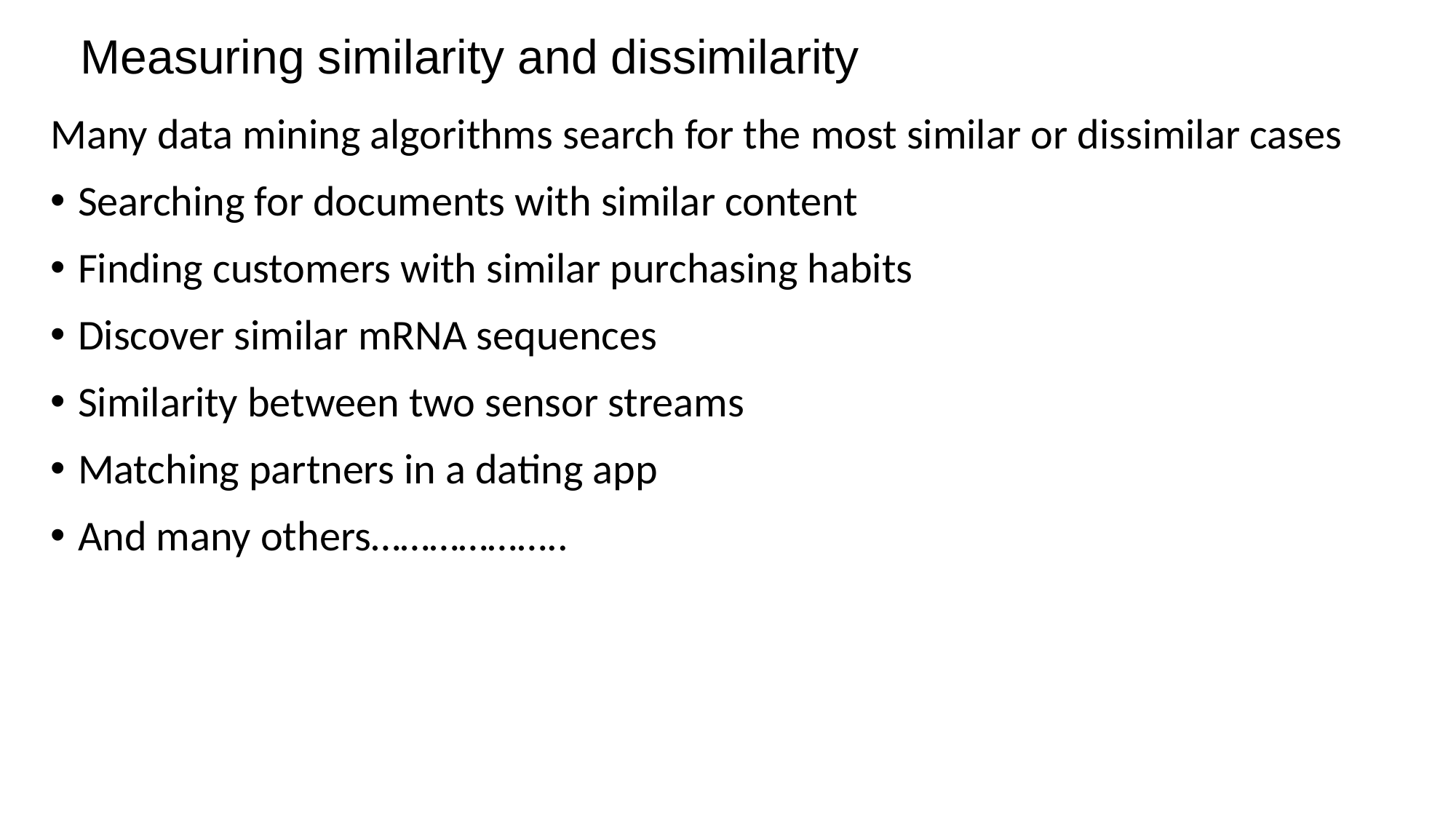

# Measuring similarity and dissimilarity
Many data mining algorithms search for the most similar or dissimilar cases
Searching for documents with similar content
Finding customers with similar purchasing habits
Discover similar mRNA sequences
Similarity between two sensor streams
Matching partners in a dating app
And many others………………..